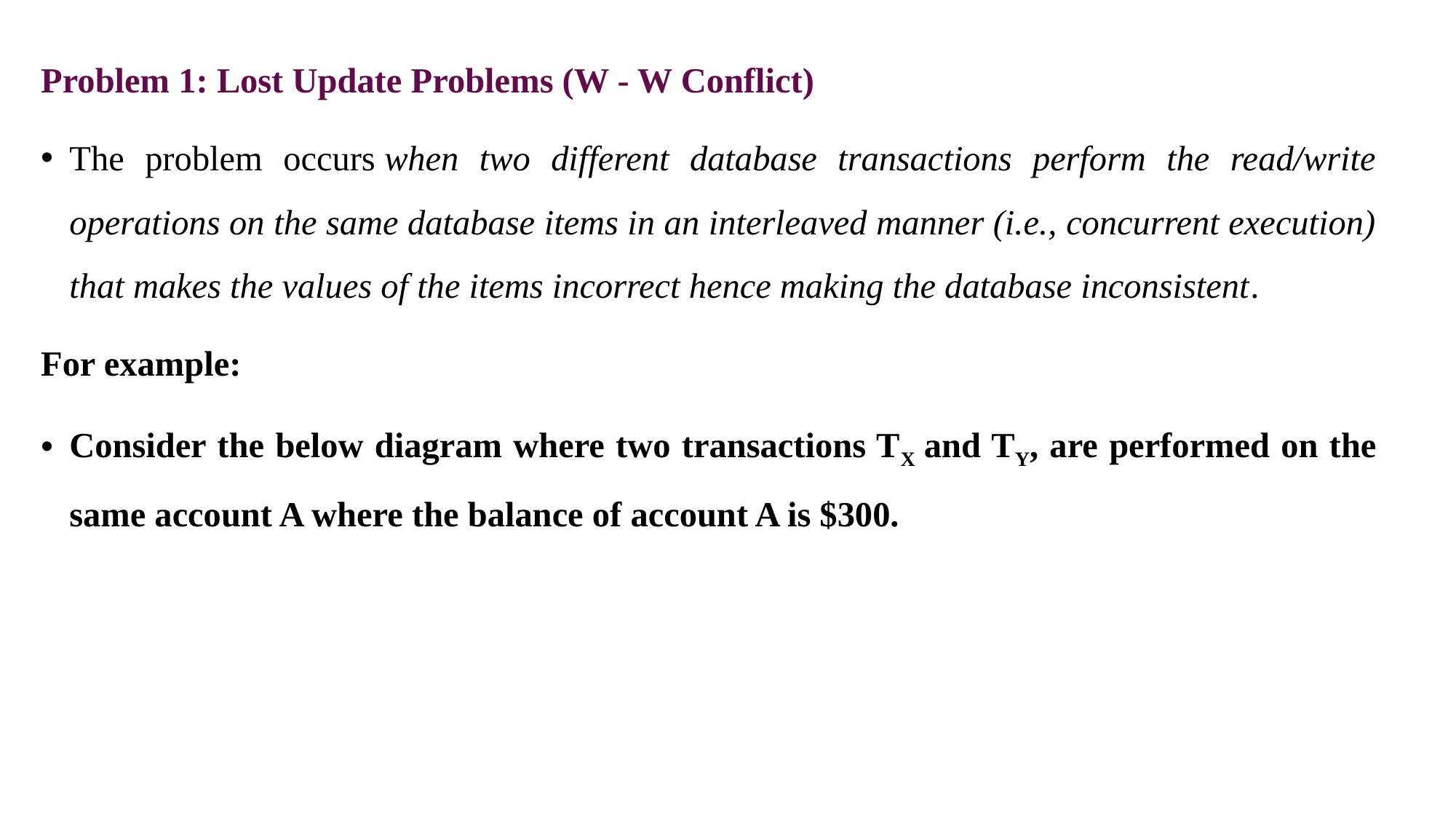

Problem 1: Lost Update Problems (W - W Conflict)
The problem occurs when two different database transactions perform the read/write operations on the same database items in an interleaved manner (i.e., concurrent execution) that makes the values of the items incorrect hence making the database inconsistent.
For example:
Consider the below diagram where two transactions TX and TY, are performed on the same account A where the balance of account A is $300.